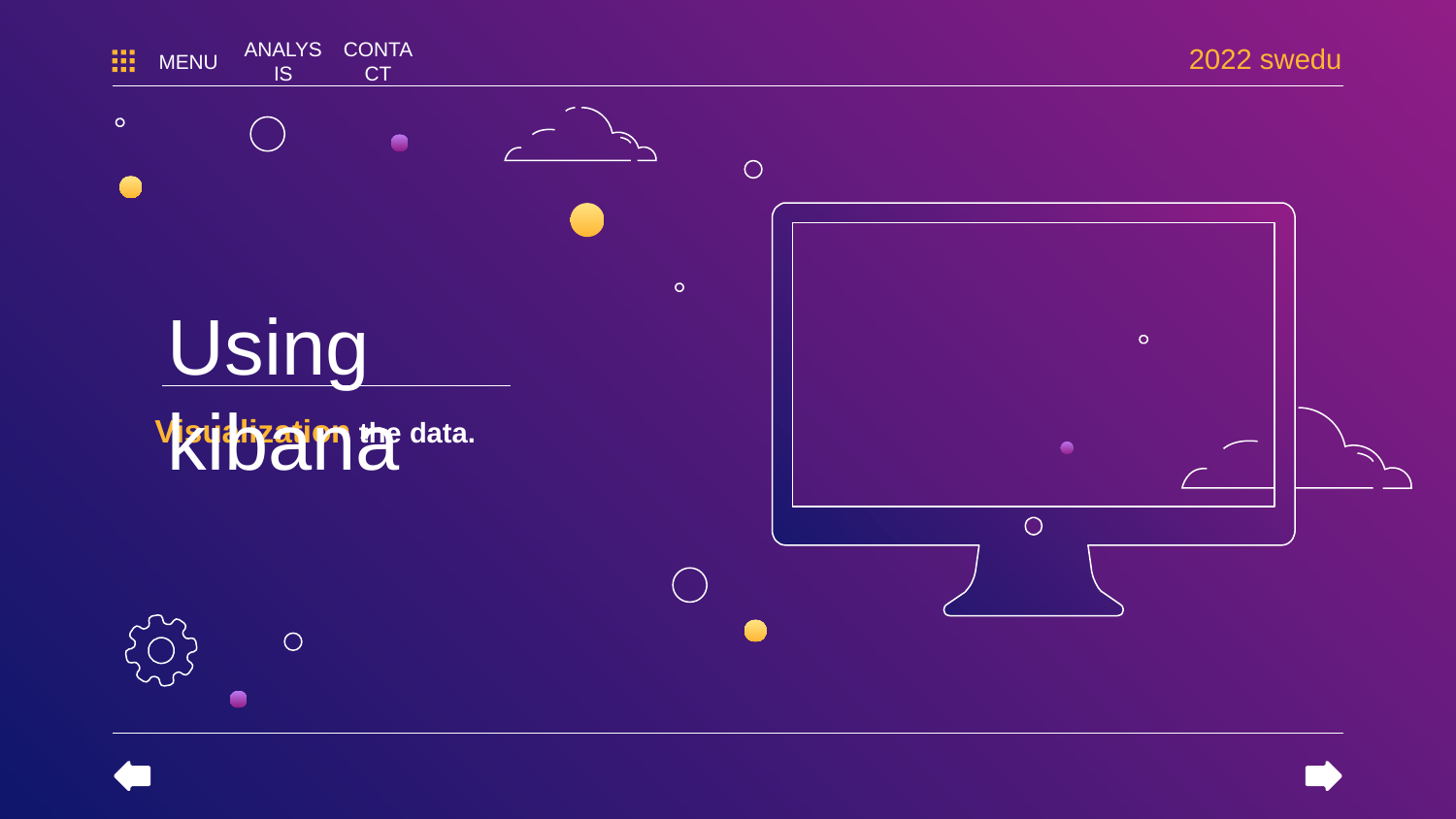

2022 swedu
MENU
ANALYSIS
CONTACT

# Using kibana

Visualization the data.